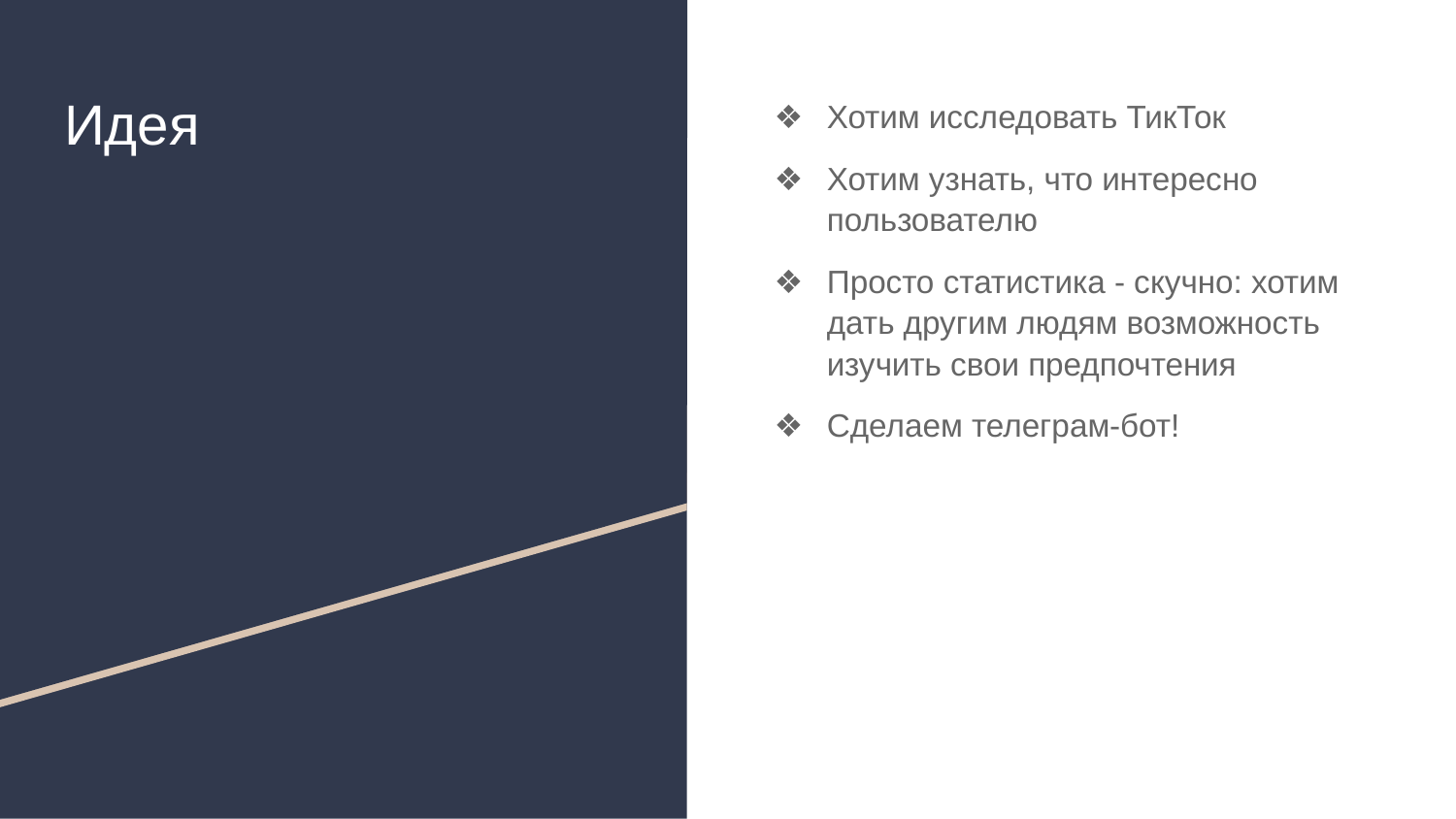

# Идея
Хотим исследовать ТикТок
Хотим узнать, что интересно пользователю
Просто статистика - скучно: хотим дать другим людям возможность изучить свои предпочтения
Сделаем телеграм-бот!